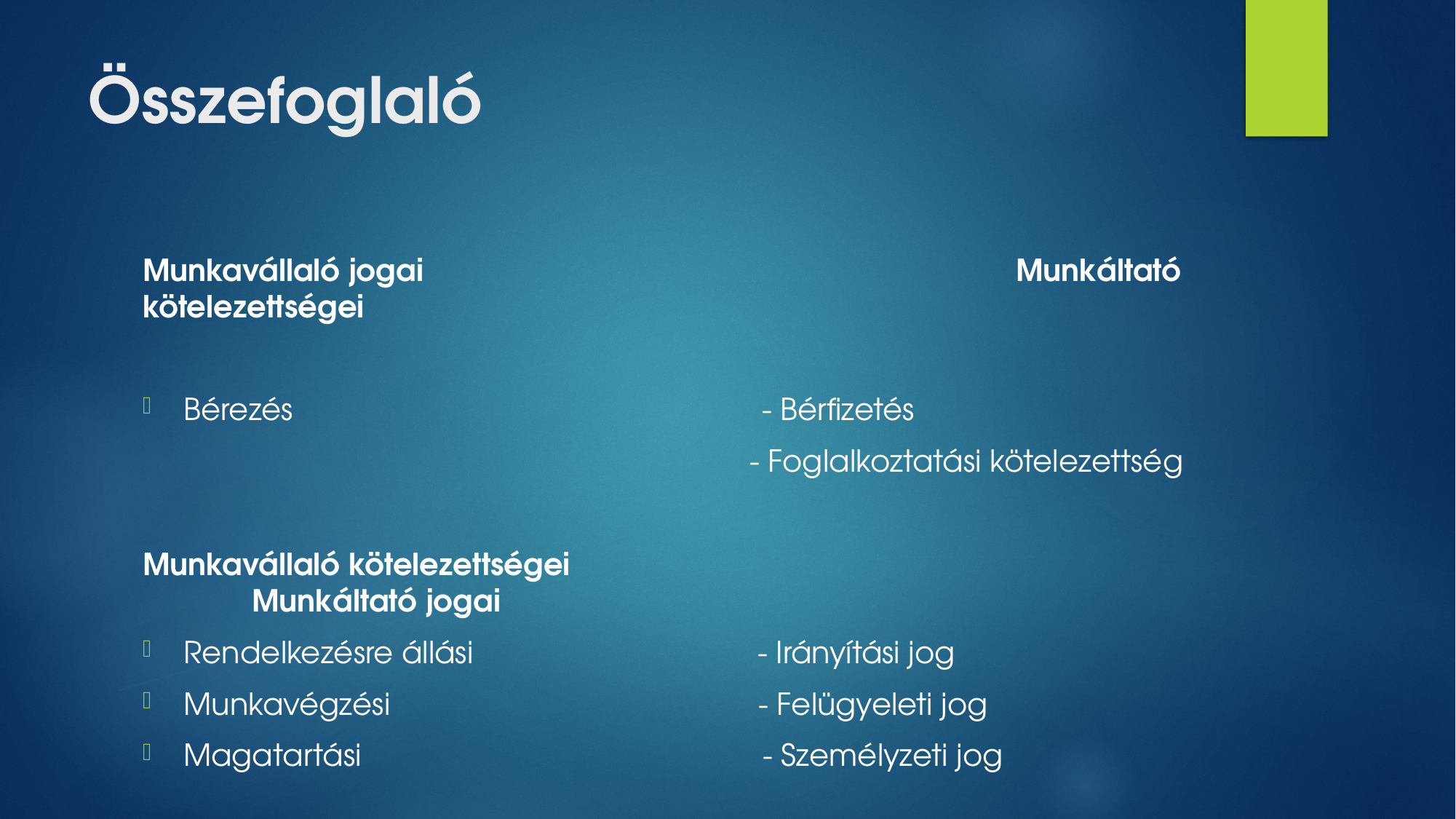

# Összefoglaló
Munkavállaló jogai						Munkáltató kötelezettségei

Bérezés                                                        - Bérfizetés
                                                                       - Foglalkoztatási kötelezettség

Munkavállaló kötelezettségei							Munkáltató jogai
Rendelkezésre állási                                  - Irányítási jog
Munkavégzési                                            - Felügyeleti jog
Magatartási                                                - Személyzeti jog